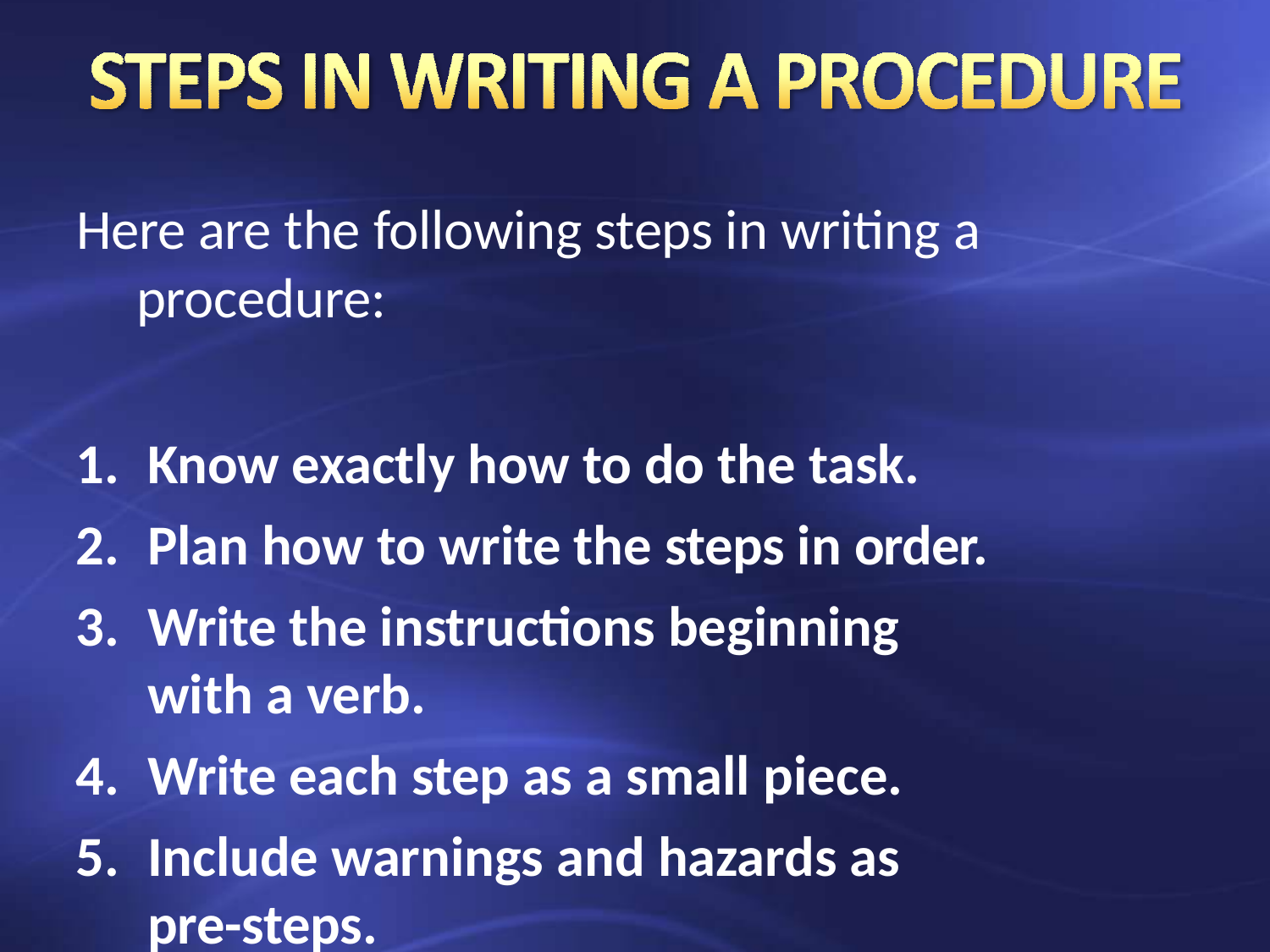

Here are the following steps in writing a  procedure:

Know exactly how to do the task.
Plan how to write the steps in order.
Write the instructions beginning with a verb.
Write each step as a small piece.
Include warnings and hazards as pre-steps.
Write the steps in logically order.